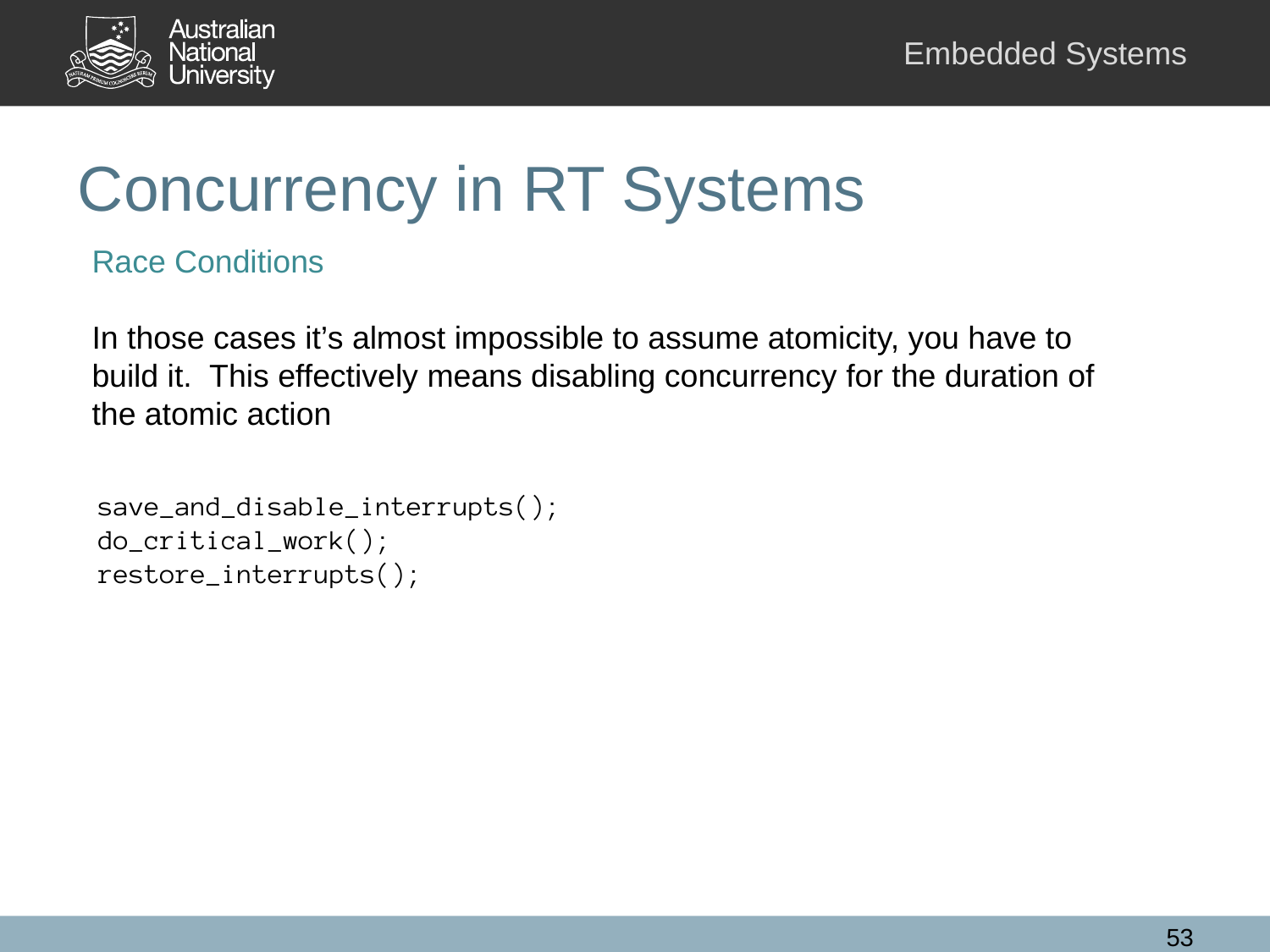

# Concurrency in RT Systems
Race Conditions

In those cases it’s almost impossible to assume atomicity, you have to build it.  This effectively means disabling concurrency for the duration of the atomic action
save_and_disable_interrupts();
do_critical_work();
restore_interrupts();
53